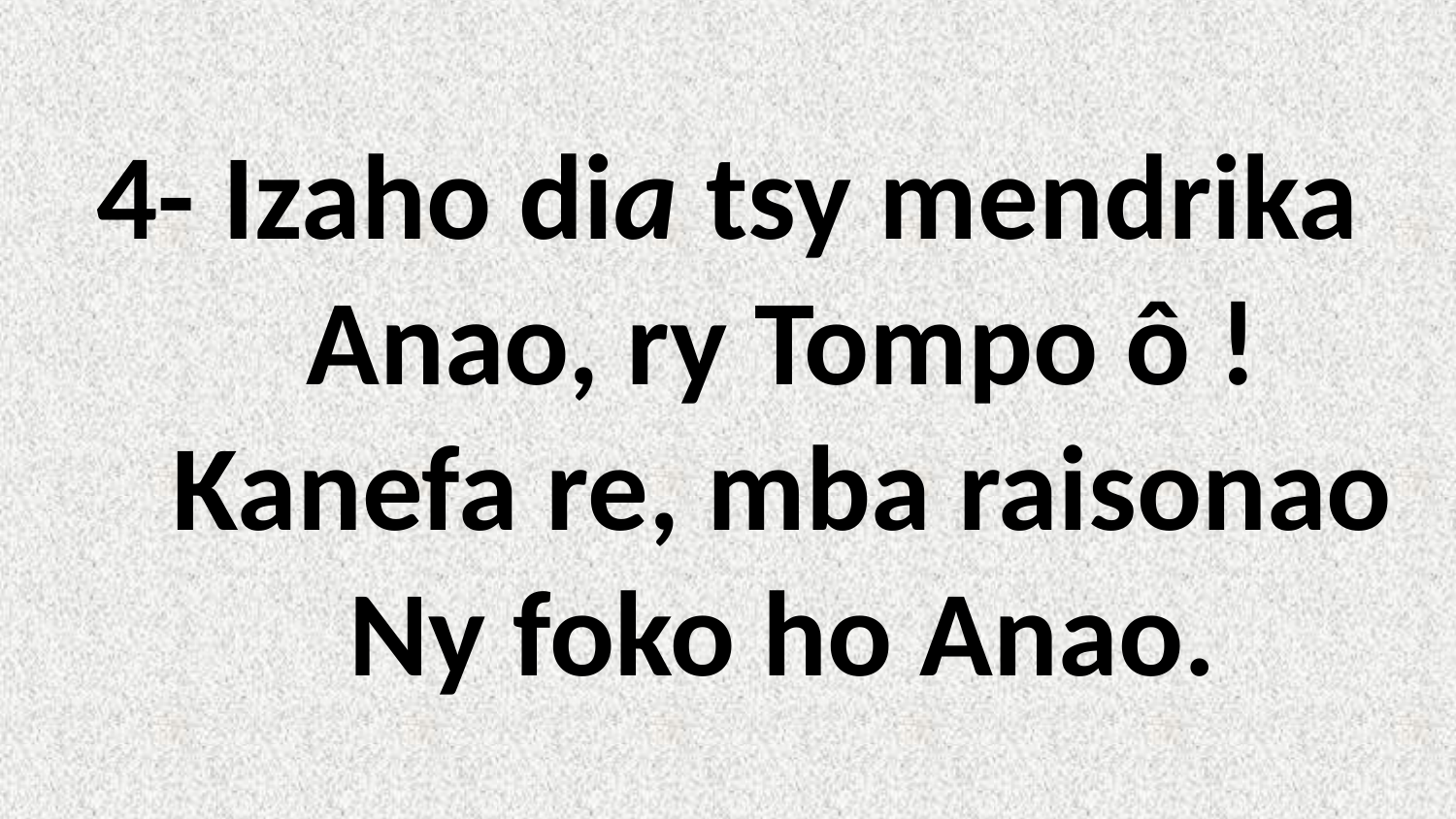

# 4- Izaho dia tsy mendrika Anao, ry Tompo ô ! Kanefa re, mba raisonao Ny foko ho Anao.